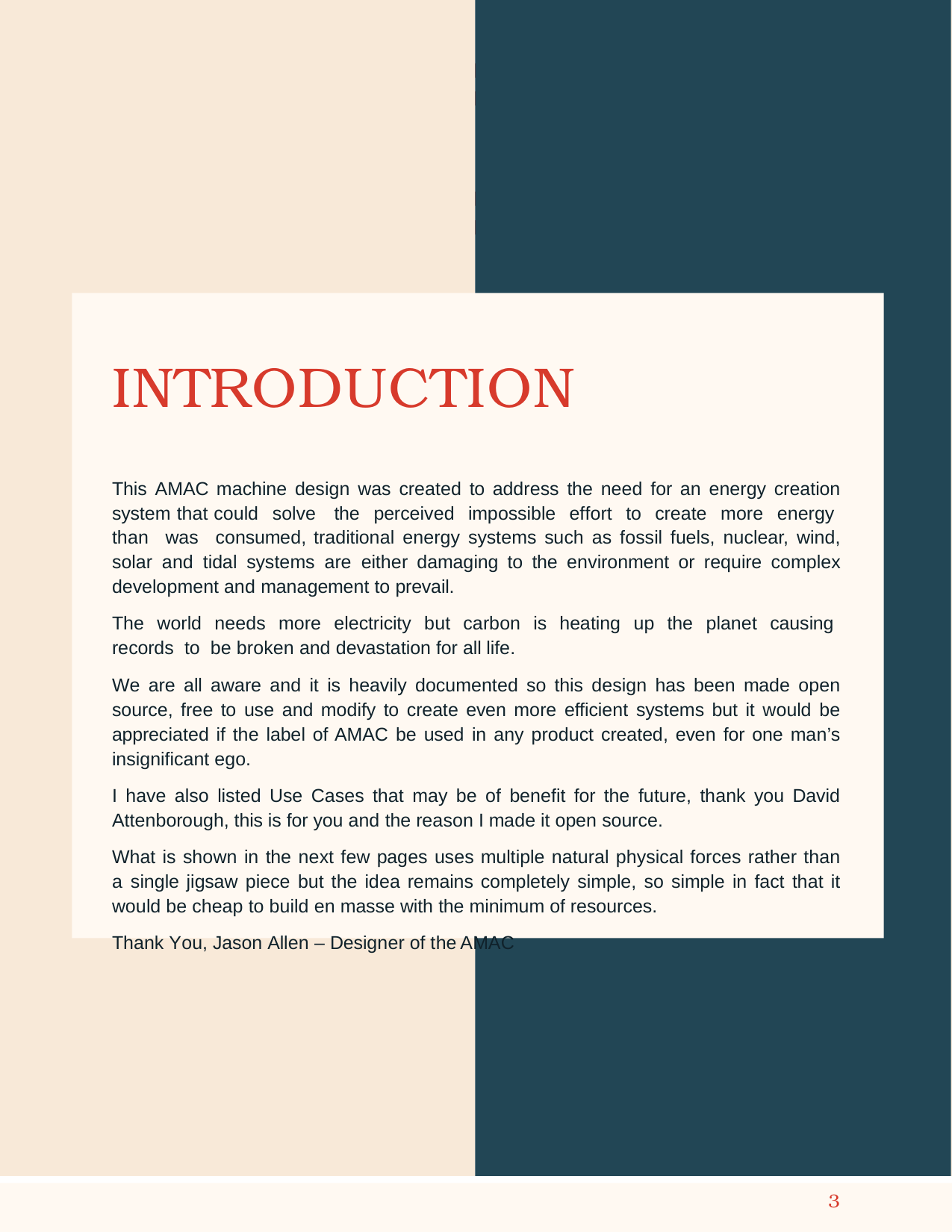

INTRODUCTION
This AMAC machine design was created to address the need for an energy creation system that could  solve   the  perceived  impossible  effort  to  create  more  energy  than  was  consumed, traditional energy systems such as fossil fuels, nuclear, wind, solar and tidal systems are either damaging to the environment or require complex development and management to prevail.
The  world  needs  more  electricity  but  carbon  is  heating  up  the  planet  causing  records  to  be broken and devastation for all life.
We are all aware and it is heavily documented so this design has been made open source, free to use and modify to create even more efficient systems but it would be appreciated if the label of AMAC be used in any product created, even for one man’s insignificant ego.
I have also listed Use Cases that may be of benefit for the future, thank you David Attenborough, this is for you and the reason I made it open source.
What is shown in the next few pages uses multiple natural physical forces rather than a single jigsaw piece but the idea remains completely simple, so simple in fact that it would be cheap to build en masse with the minimum of resources.
Thank You, Jason Allen – Designer of the AMAC

3